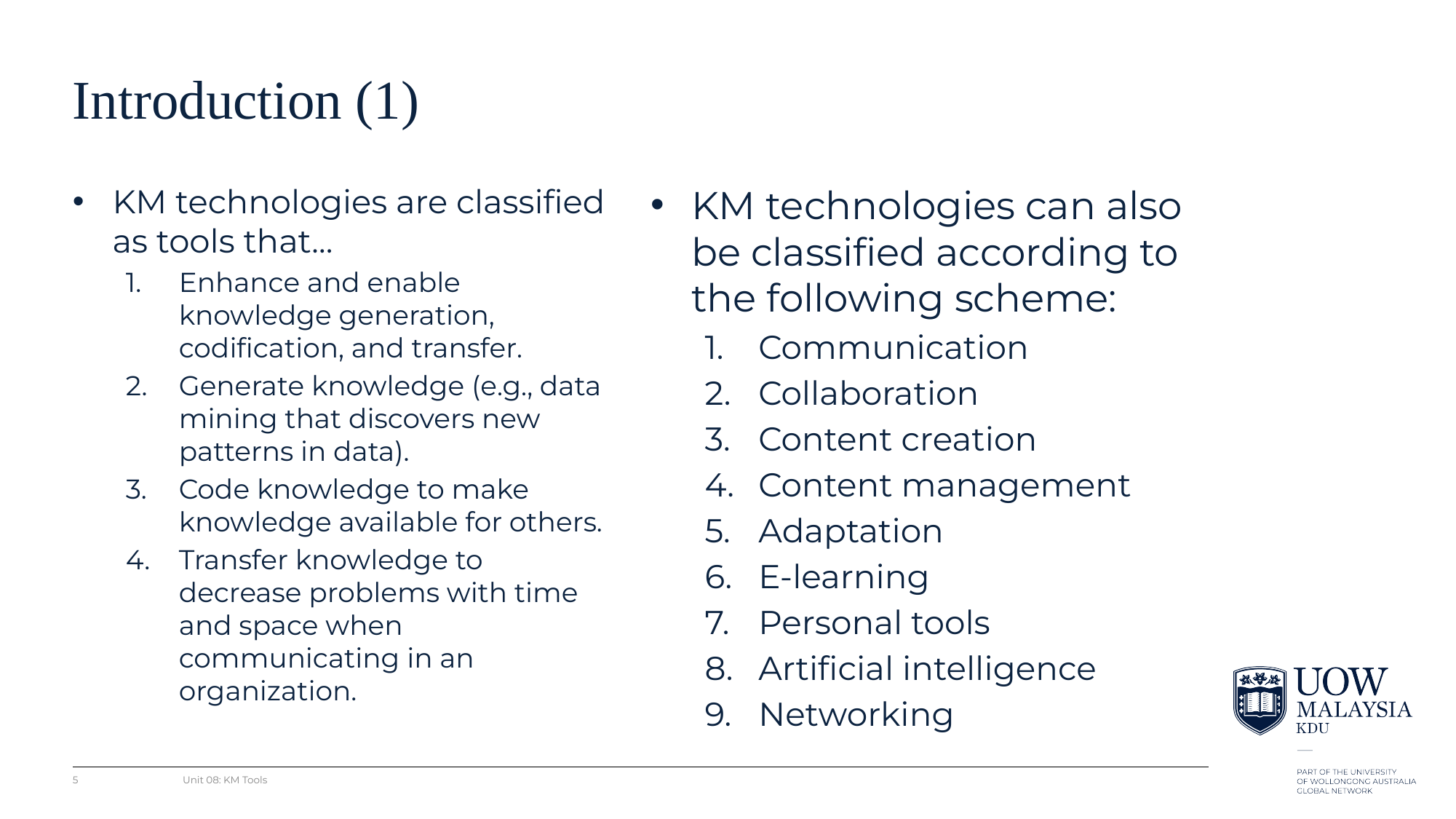

# Introduction (1)
KM technologies are classified as tools that…
Enhance and enable knowledge generation, codiﬁcation, and transfer.
Generate knowledge (e.g., data mining that discovers new patterns in data).
Code knowledge to make knowledge available for others.
Transfer knowledge to decrease problems with time and space when communicating in an organization.
KM technologies can also be classified according to the following scheme:
Communication
Collaboration
Content creation
Content management
Adaptation
E-learning
Personal tools
Artiﬁcial intelligence
Networking

5
Unit 08: KM Tools